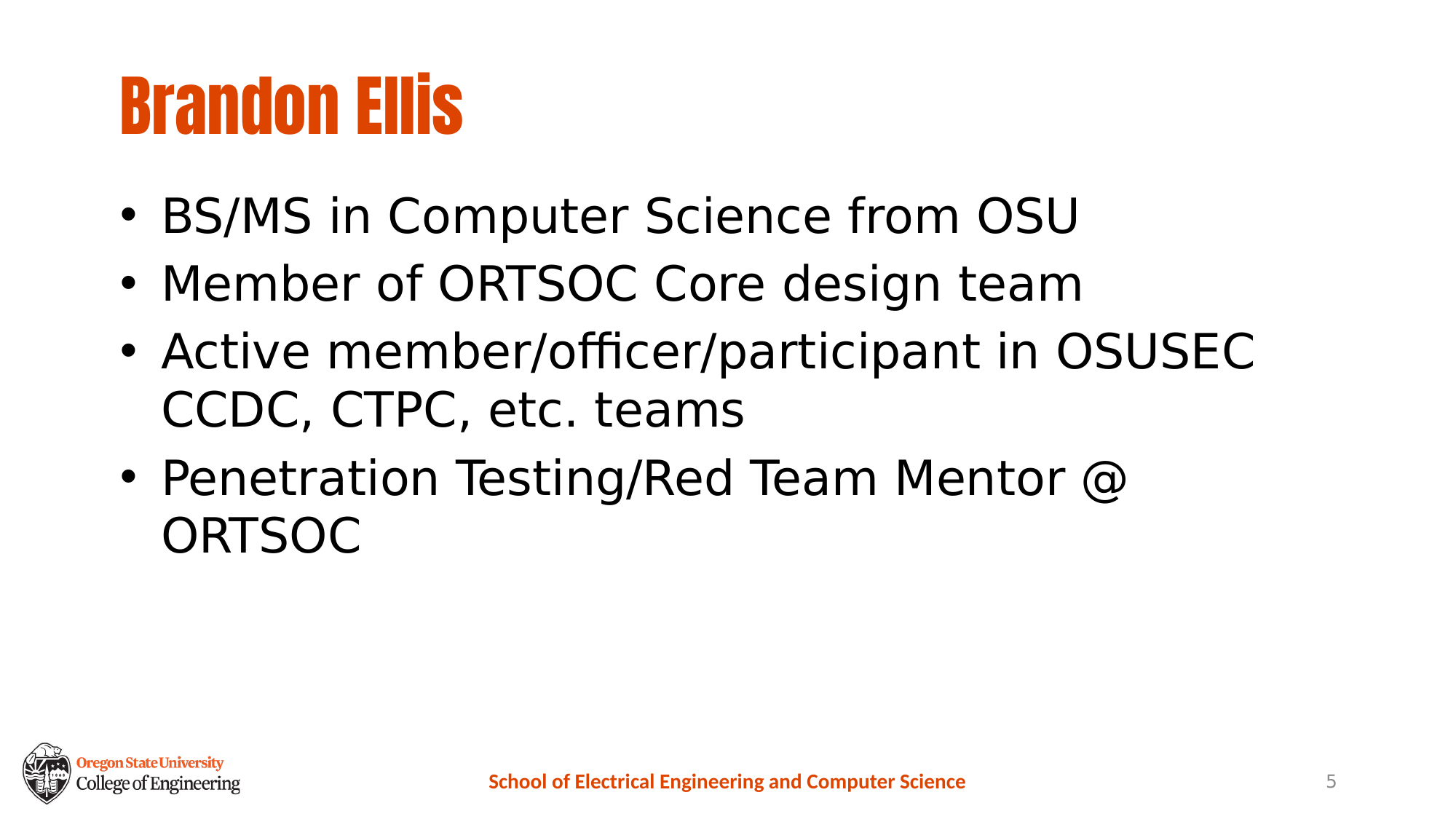

# Brandon Ellis
BS/MS in Computer Science from OSU
Member of ORTSOC Core design team
Active member/officer/participant in OSUSEC CCDC, CTPC, etc. teams
Penetration Testing/Red Team Mentor @ ORTSOC

5